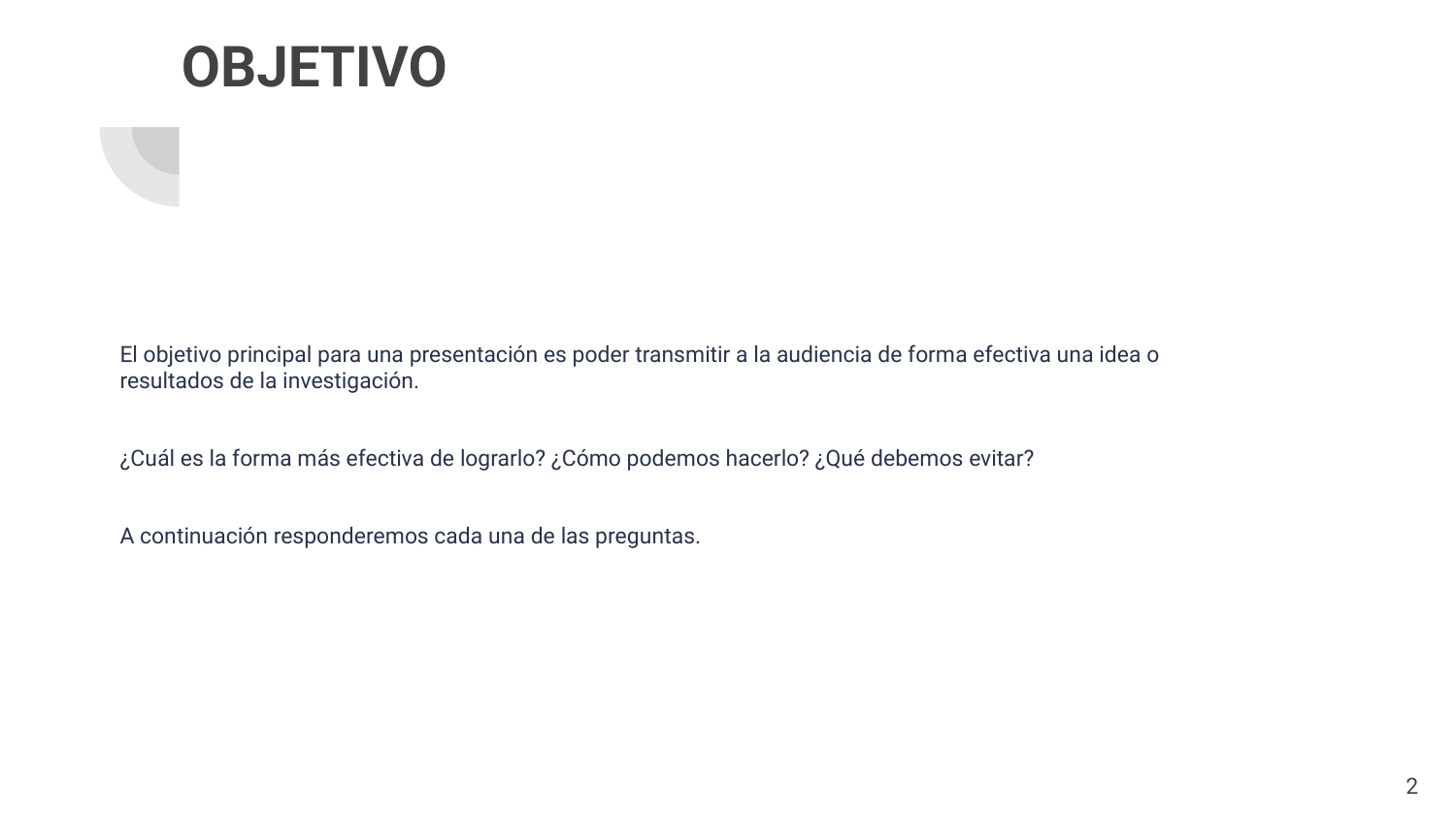

# OBJETIVO

El objetivo principal para una presentación es poder transmitir a la audiencia de forma efectiva una idea o resultados de la investigación.

¿Cuál es la forma más efectiva de lograrlo? ¿Cómo podemos hacerlo? ¿Qué debemos evitar?

A continuación responderemos cada una de las preguntas.

2